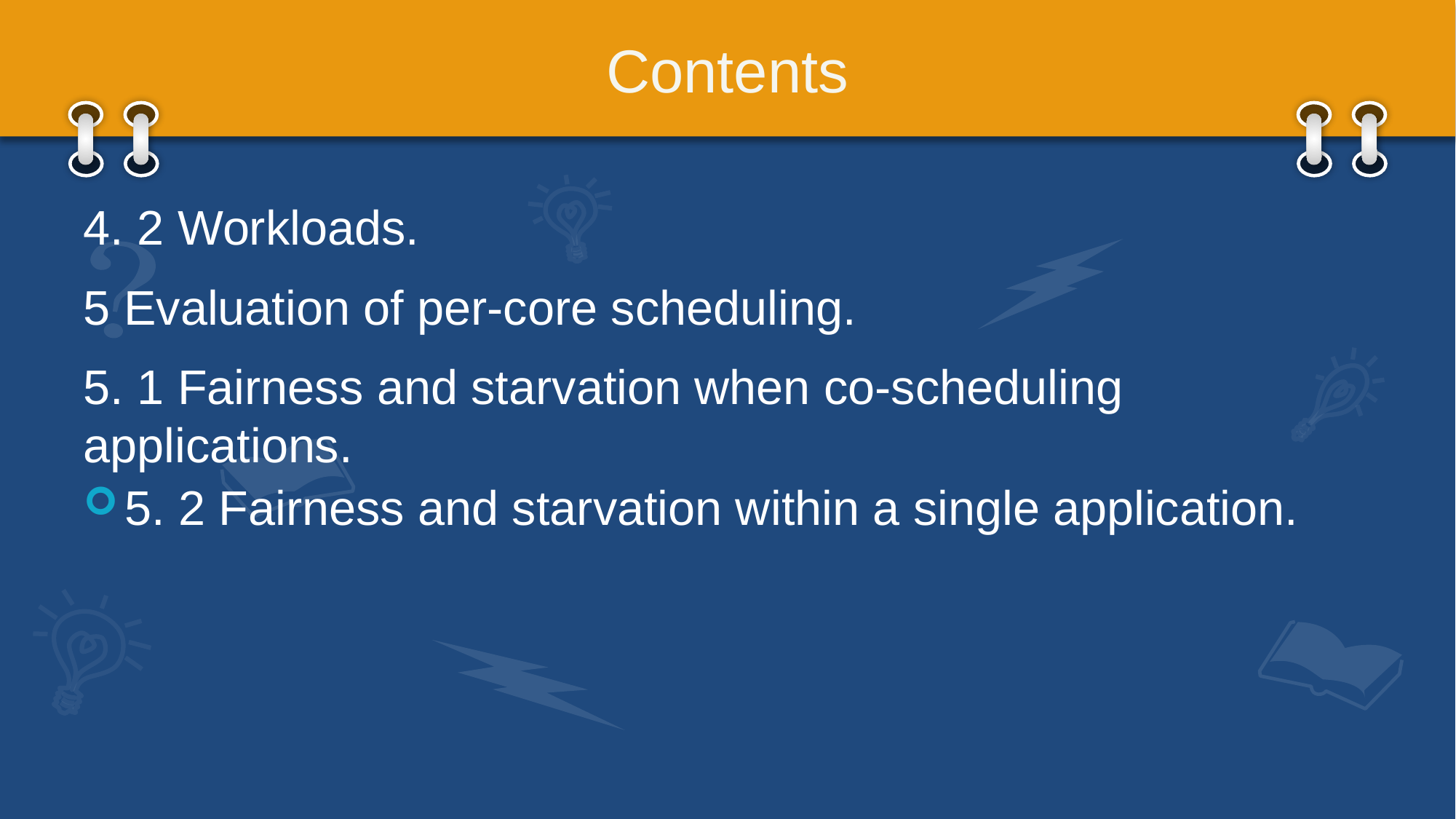

# Contents
4. 2 Workloads.
5 Evaluation of per-core scheduling.
5. 1 Fairness and starvation when co-scheduling applications.
5. 2 Fairness and starvation within a single application.